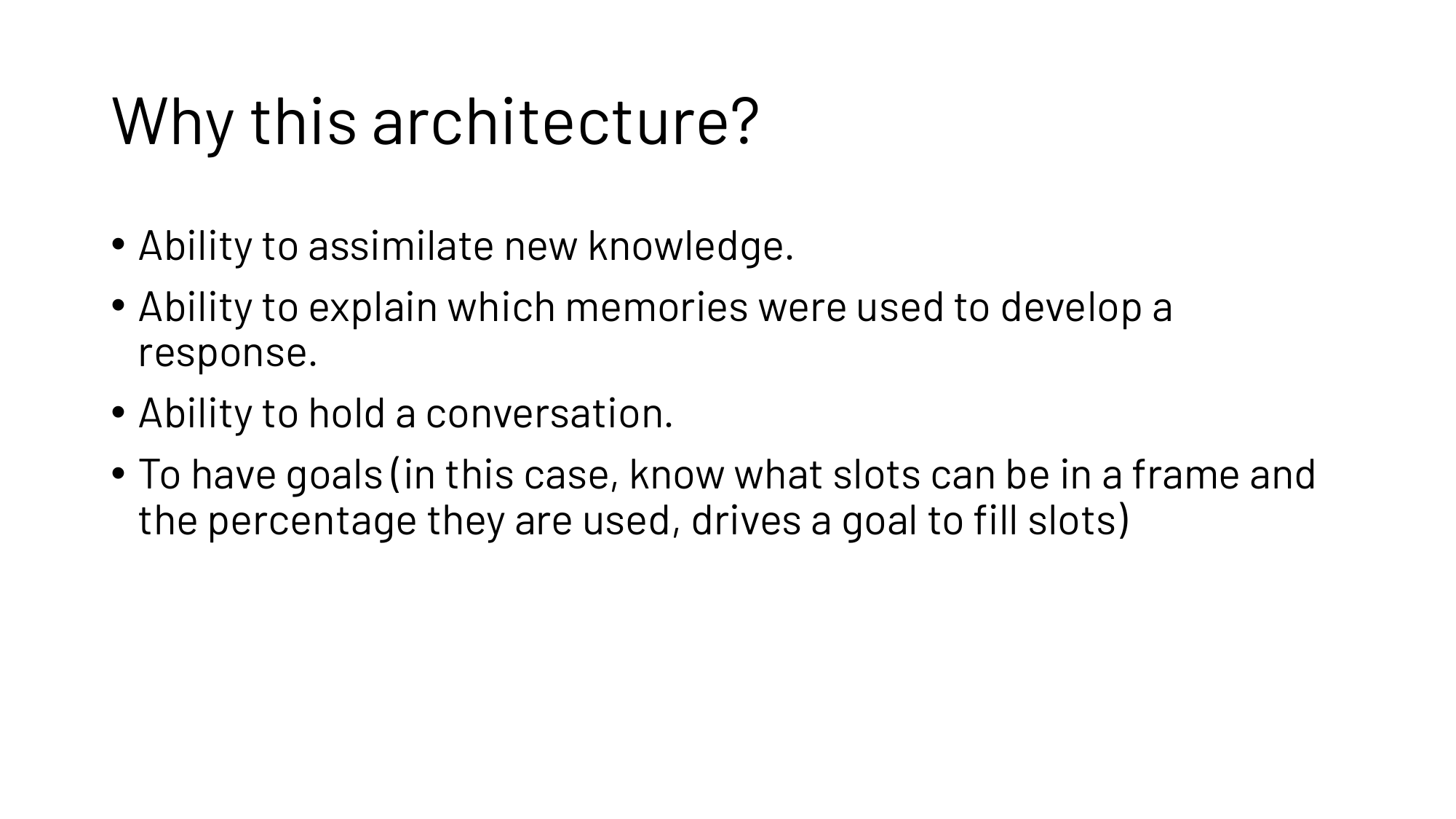

# Why this architecture?
Ability to assimilate new knowledge.
Ability to explain which memories were used to develop a response.
Ability to hold a conversation.
To have goals (in this case, know what slots can be in a frame and the percentage they are used, drives a goal to fill slots)